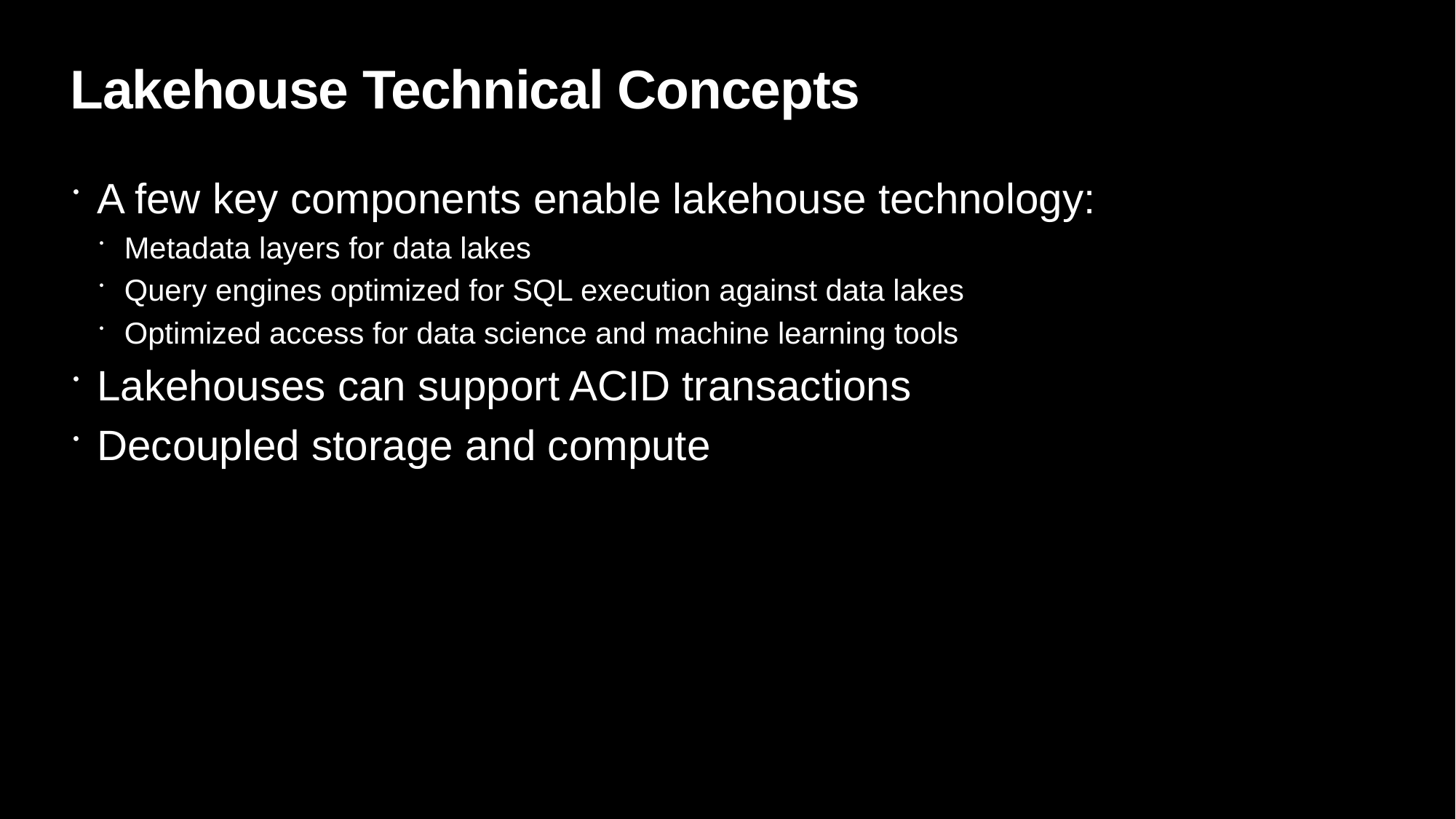

# Lakehouse Technical Concepts
A few key components enable lakehouse technology:
Metadata layers for data lakes
Query engines optimized for SQL execution against data lakes
Optimized access for data science and machine learning tools
Lakehouses can support ACID transactions
Decoupled storage and compute